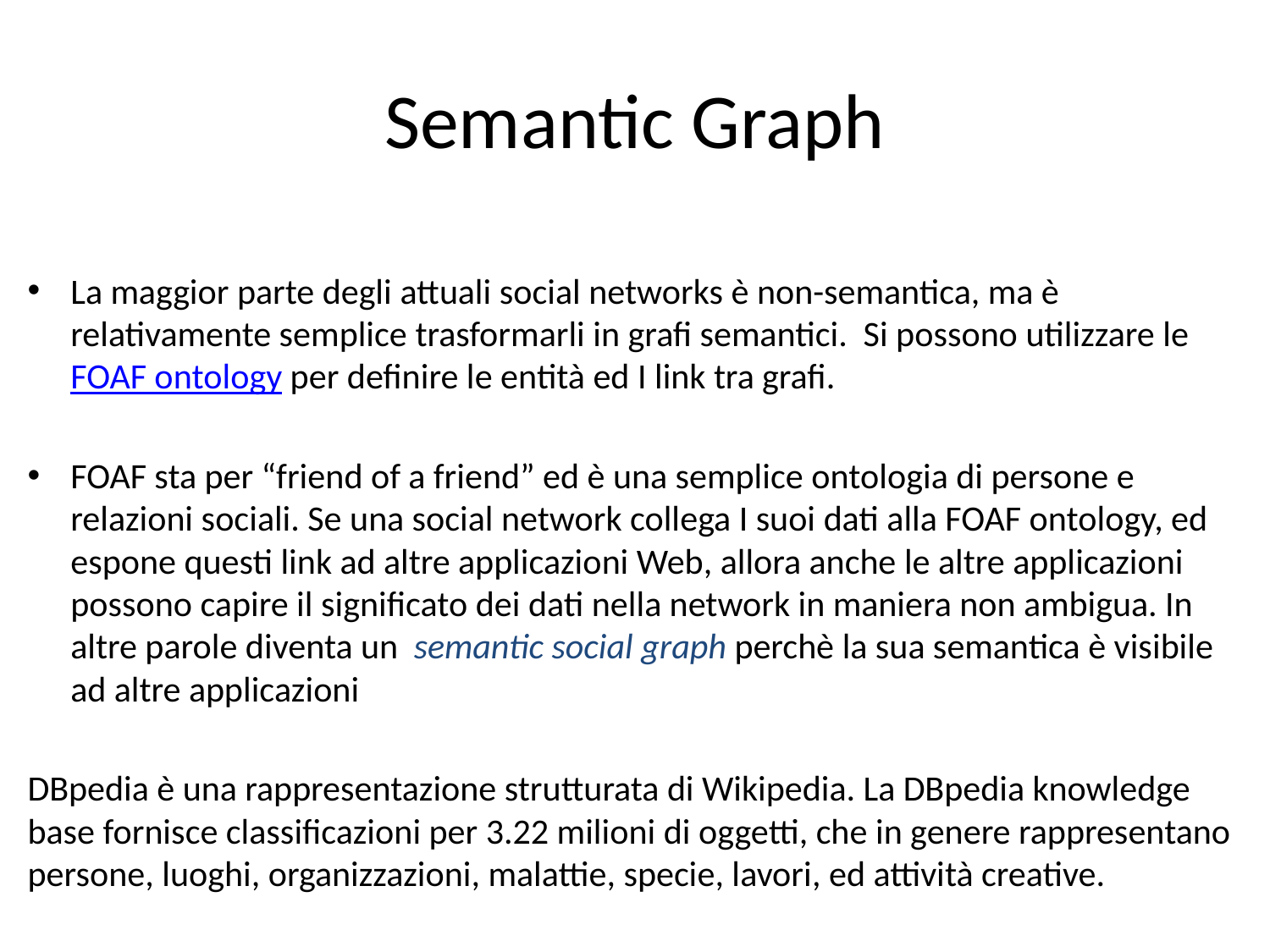

# Semantic Graph
La maggior parte degli attuali social networks è non-semantica, ma è relativamente semplice trasformarli in grafi semantici.  Si possono utilizzare le  FOAF ontology per definire le entità ed I link tra grafi.

FOAF sta per “friend of a friend” ed è una semplice ontologia di persone e relazioni sociali. Se una social network collega I suoi dati alla FOAF ontology, ed espone questi link ad altre applicazioni Web, allora anche le altre applicazioni possono capire il significato dei dati nella network in maniera non ambigua. In altre parole diventa un  semantic social graph perchè la sua semantica è visibile ad altre applicazioni

DBpedia è una rappresentazione strutturata di Wikipedia. La DBpedia knowledge base fornisce classificazioni per 3.22 milioni di oggetti, che in genere rappresentano persone, luoghi, organizzazioni, malattie, specie, lavori, ed attività creative.